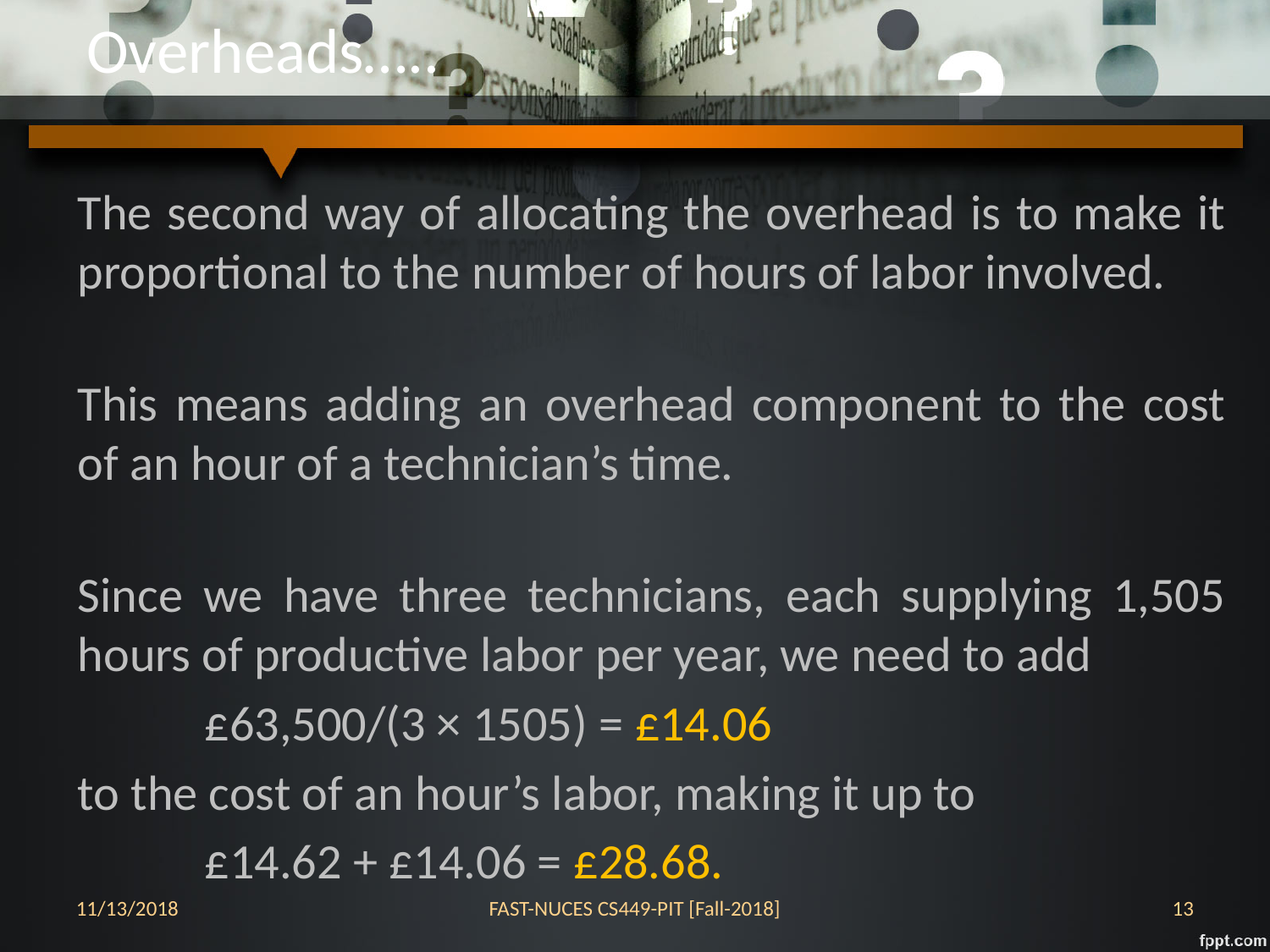

Overheads…..
The second way of allocating the overhead is to make it proportional to the number of hours of labor involved.

This means adding an overhead component to the cost of an hour of a technician’s time.

Since we have three technicians, each supplying 1,505 hours of productive labor per year, we need to add
	£63,500/(3 × 1505) = £14.06
to the cost of an hour’s labor, making it up to
	£14.62 + £14.06 = £28.68.

11/13/2018
FAST-NUCES CS449-PIT [Fall-2018]
13